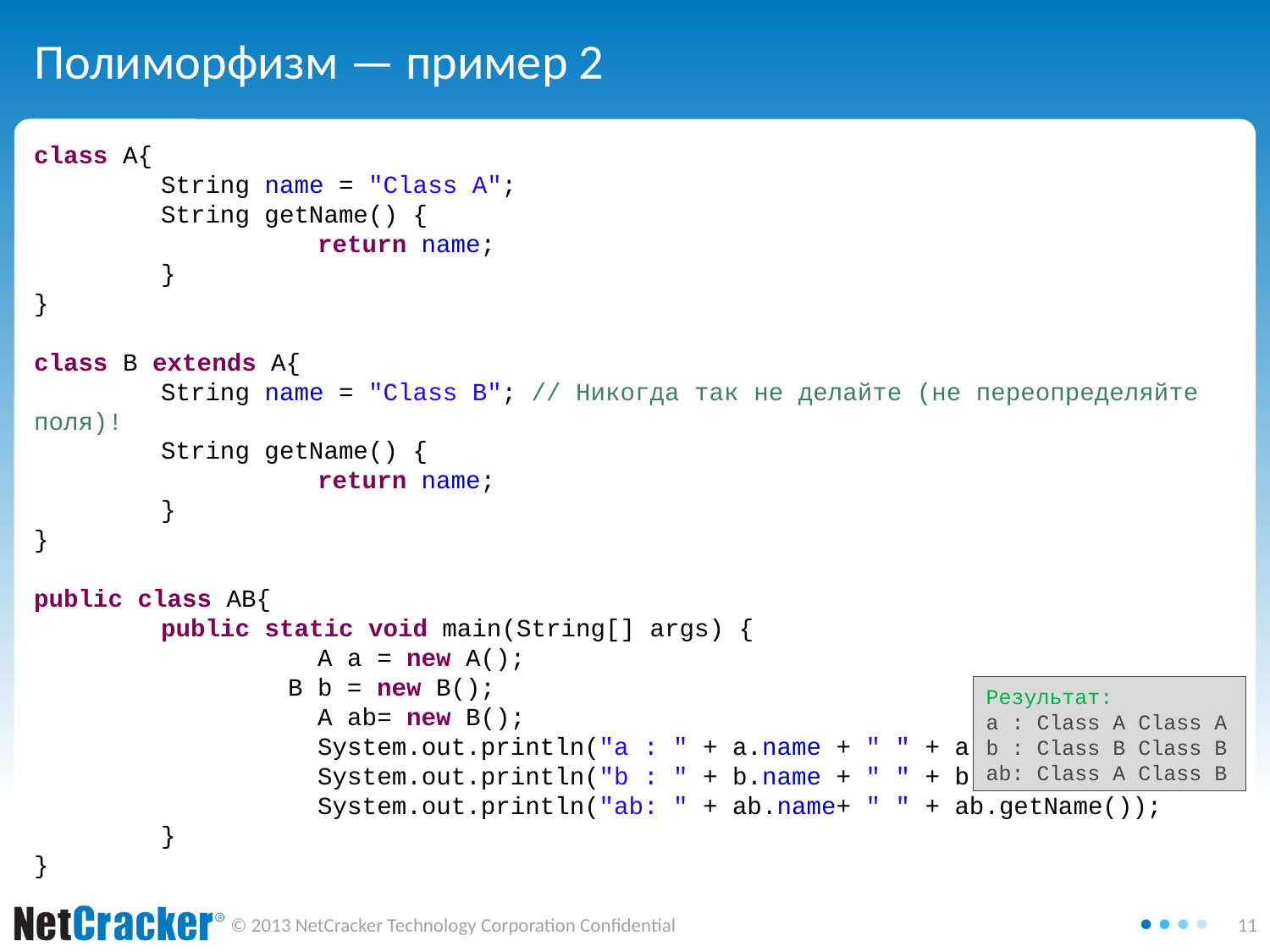

# Полиморфизм — пример 2
class A{
	String name = "Class A";
	String getName() {
		  return name;
	}
}

class B extends A{
	String name = "Class B"; // Никогда так не делайте (не переопределяйте поля)!
	String getName() {
		  return name;
	}
}

public class AB{
	public static void main(String[] args) {
		  A a = new A();
	  	B b = new B();
		  A ab= new B();
		  System.out.println("a : " + a.name + " " + a.getName());
		  System.out.println("b : " + b.name + " " + b.getName());
		  System.out.println("ab: " + ab.name+ " " + ab.getName());
	}
}

Результат:
a : Class A Class A
b : Class B Class B
ab: Class A Class B